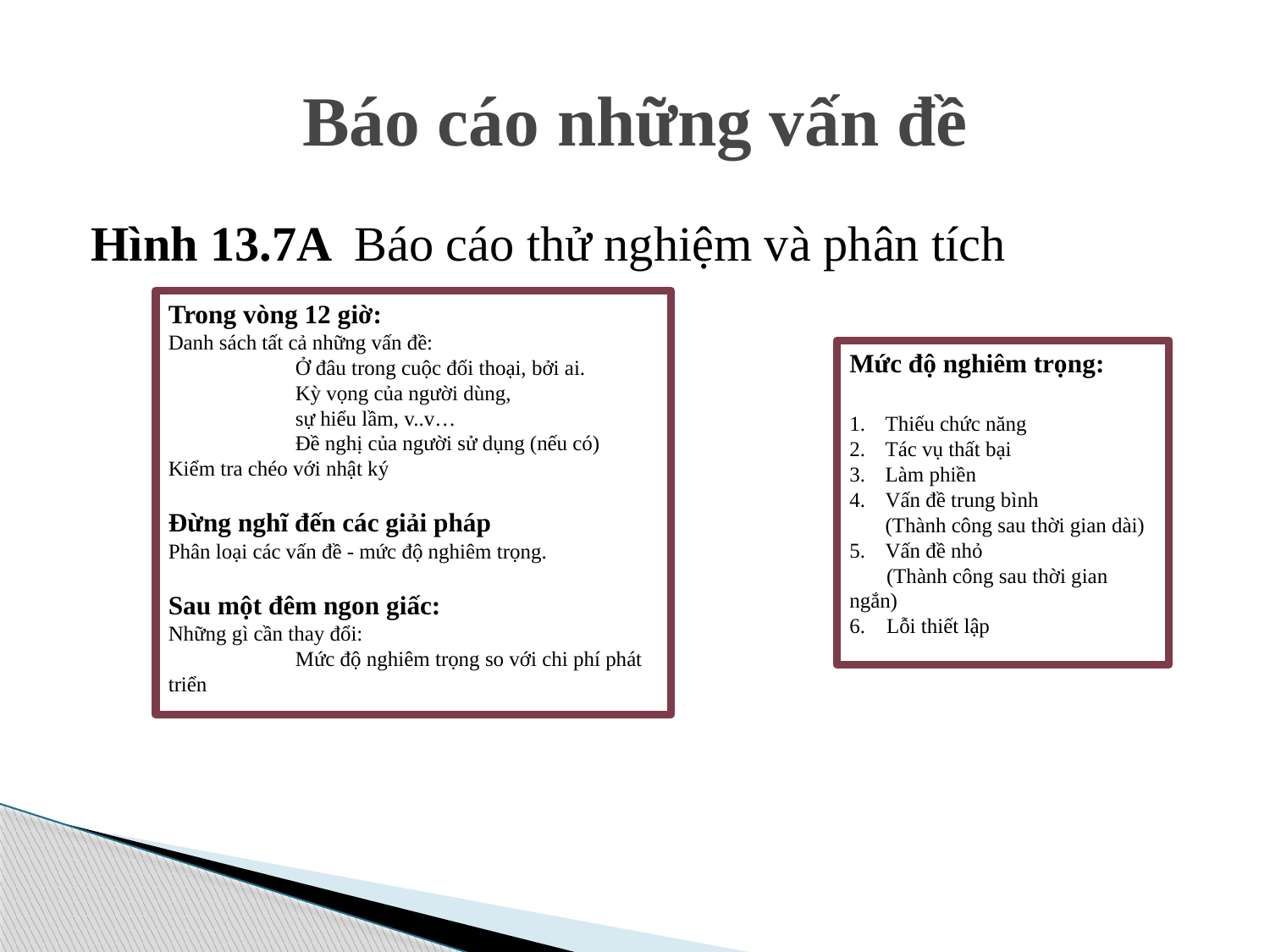

# Báo cáo những vấn đề
Hình 13.7A  Báo cáo thử nghiệm và phân tích

Trong vòng 12 giờ:
Danh sách tất cả những vấn đề:
	Ở đâu trong cuộc đối thoại, bởi ai.
	Kỳ vọng của người dùng,
	sự hiểu lầm, v..v…
	Đề nghị của người sử dụng (nếu có)
Kiểm tra chéo với nhật ký

Đừng nghĩ đến các giải pháp
Phân loại các vấn đề - mức độ nghiêm trọng.

Sau một đêm ngon giấc:
Những gì cần thay đổi:
 	Mức độ nghiêm trọng so với chi phí phát triển
Mức độ nghiêm trọng:

Thiếu chức năng
Tác vụ thất bại
Làm phiền
Vấn đề trung bình            (Thành công sau thời gian dài)
Vấn đề nhỏ
       (Thành công sau thời gian ngắn)
6.    Lỗi thiết lập